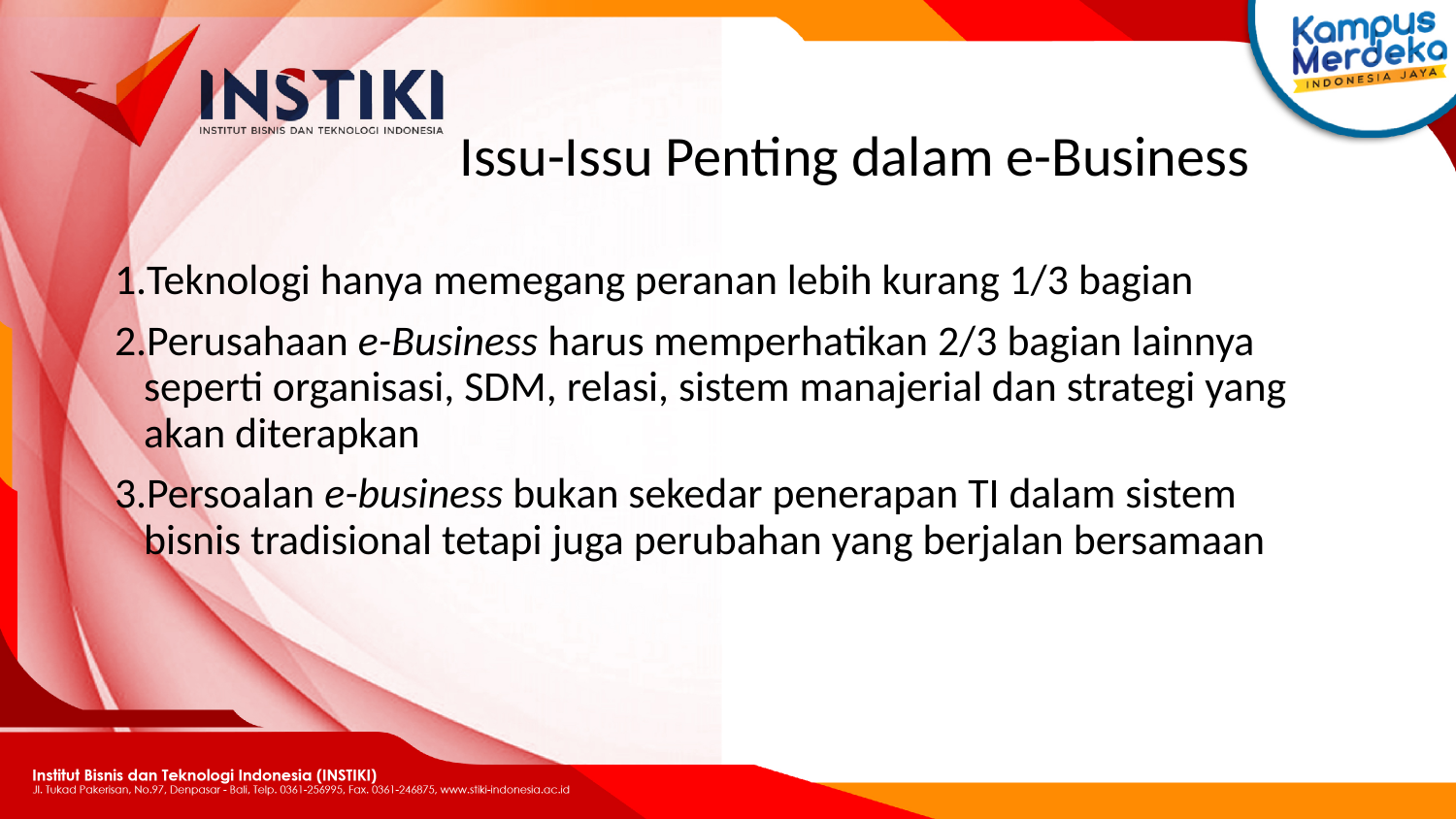

# Issu-Issu Penting dalam e-Business
Teknologi hanya memegang peranan lebih kurang 1/3 bagian
Perusahaan e-Business harus memperhatikan 2/3 bagian lainnya seperti organisasi, SDM, relasi, sistem manajerial dan strategi yang akan diterapkan
Persoalan e-business bukan sekedar penerapan TI dalam sistem bisnis tradisional tetapi juga perubahan yang berjalan bersamaan